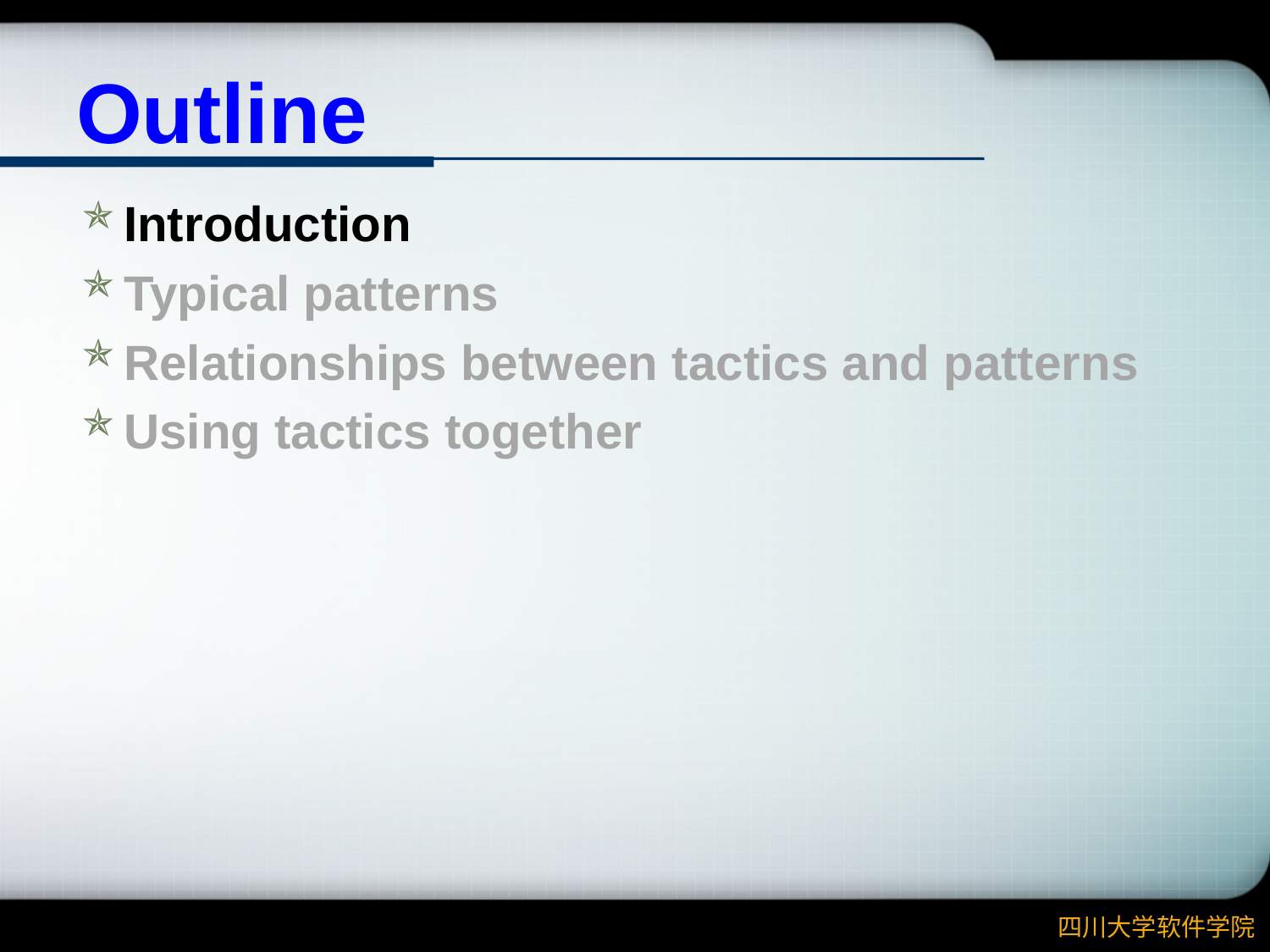

# Outline
Introduction
Typical patterns
Relationships between tactics and patterns
Using tactics together